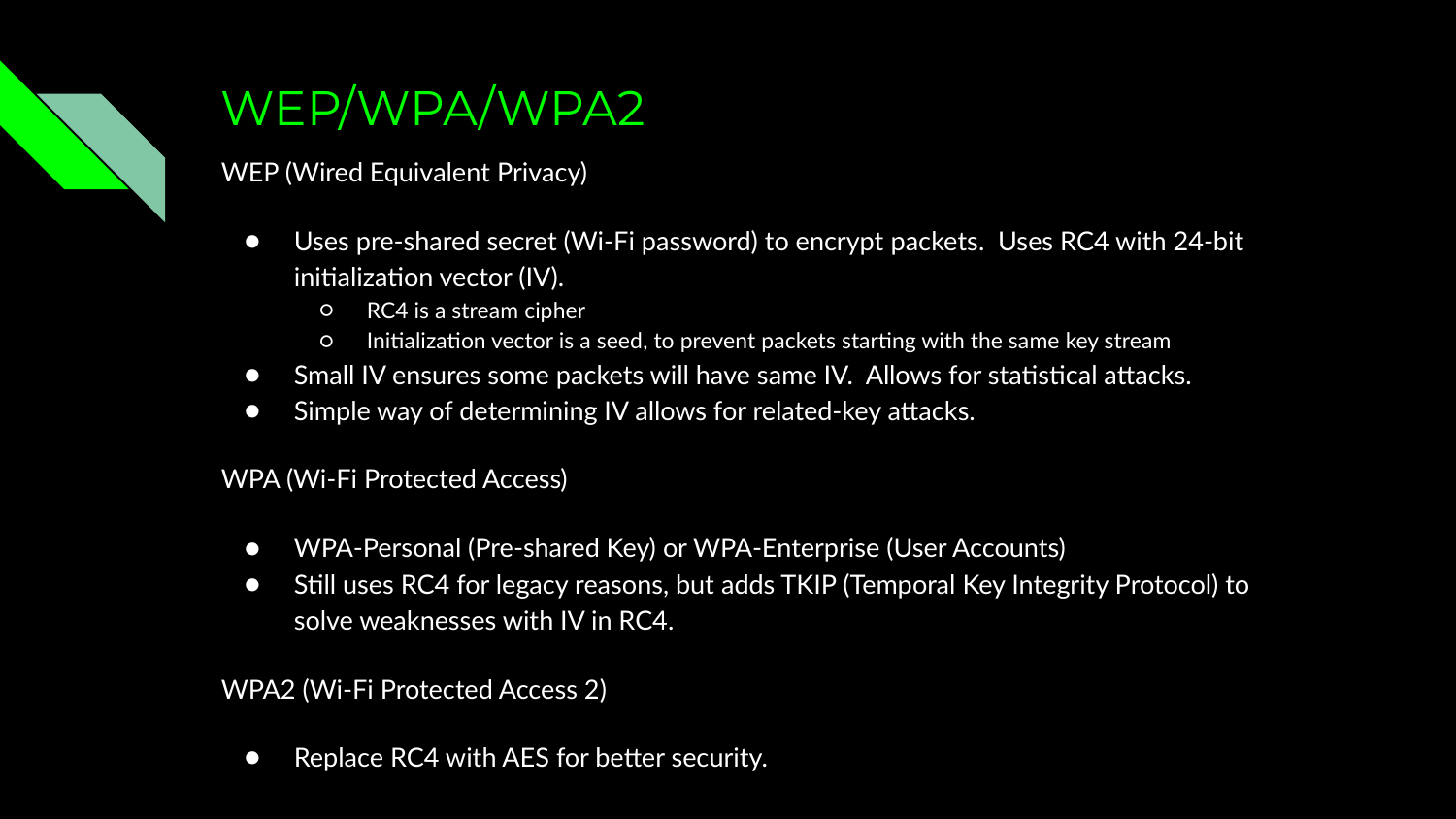

# WEP/WPA/WPA2
WEP (Wired Equivalent Privacy)
Uses pre-shared secret (Wi-Fi password) to encrypt packets.  Uses RC4 with 24-bit initialization vector (IV).
RC4 is a stream cipher
Initialization vector is a seed, to prevent packets starting with the same key stream
Small IV ensures some packets will have same IV.  Allows for statistical attacks.
Simple way of determining IV allows for related-key attacks.
WPA (Wi-Fi Protected Access)
WPA-Personal (Pre-shared Key) or WPA-Enterprise (User Accounts)
Still uses RC4 for legacy reasons, but adds TKIP (Temporal Key Integrity Protocol) to solve weaknesses with IV in RC4.
WPA2 (Wi-Fi Protected Access 2)
Replace RC4 with AES for better security.